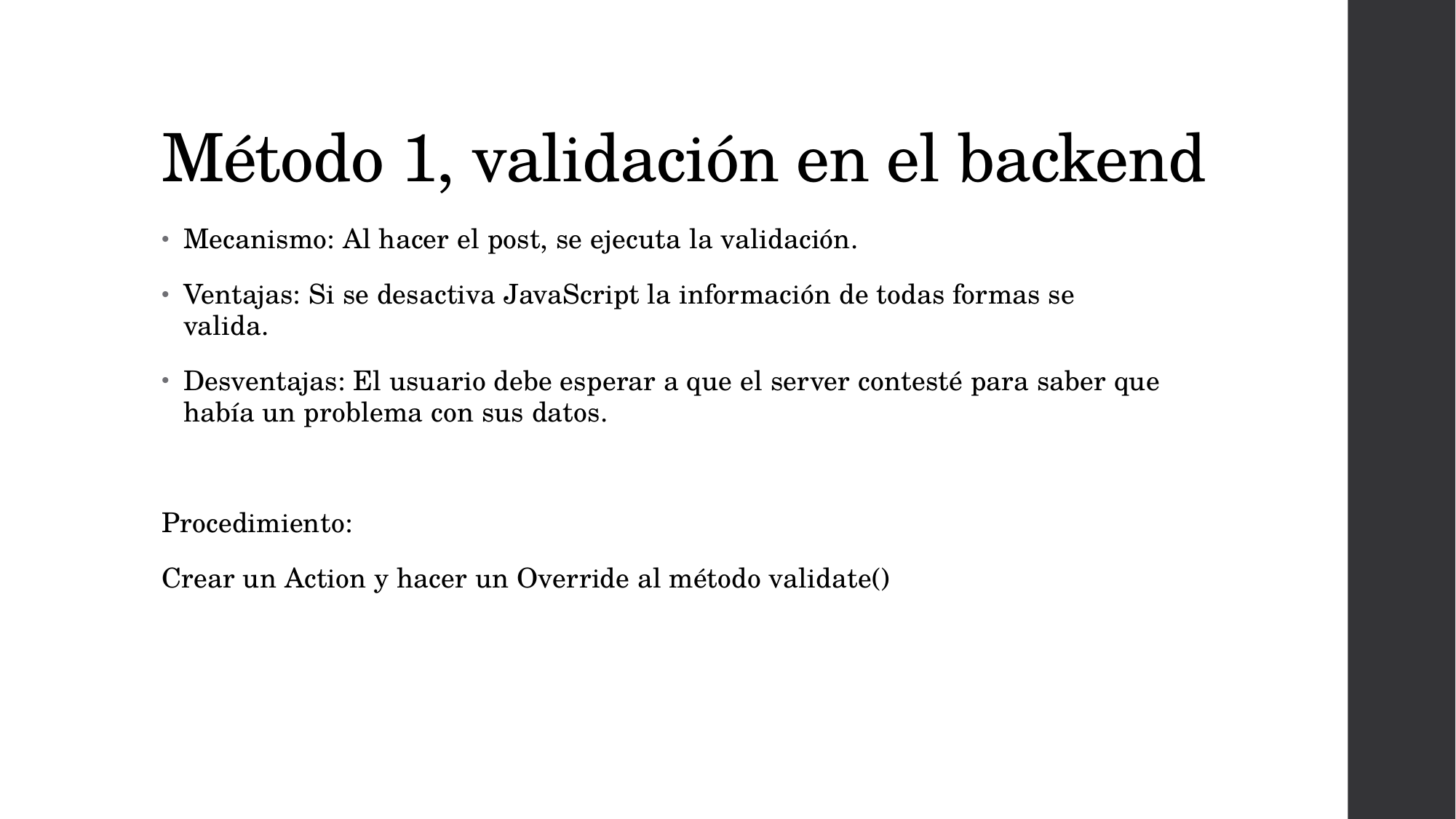

# Método 1, validación en el backend
Mecanismo: Al hacer el post, se ejecuta la validación.
Ventajas: Si se desactiva JavaScript la información de todas formas se valida.
Desventajas: El usuario debe esperar a que el server contesté para saber que había un problema con sus datos.

Procedimiento:
Crear un Action y hacer un Override al método validate()